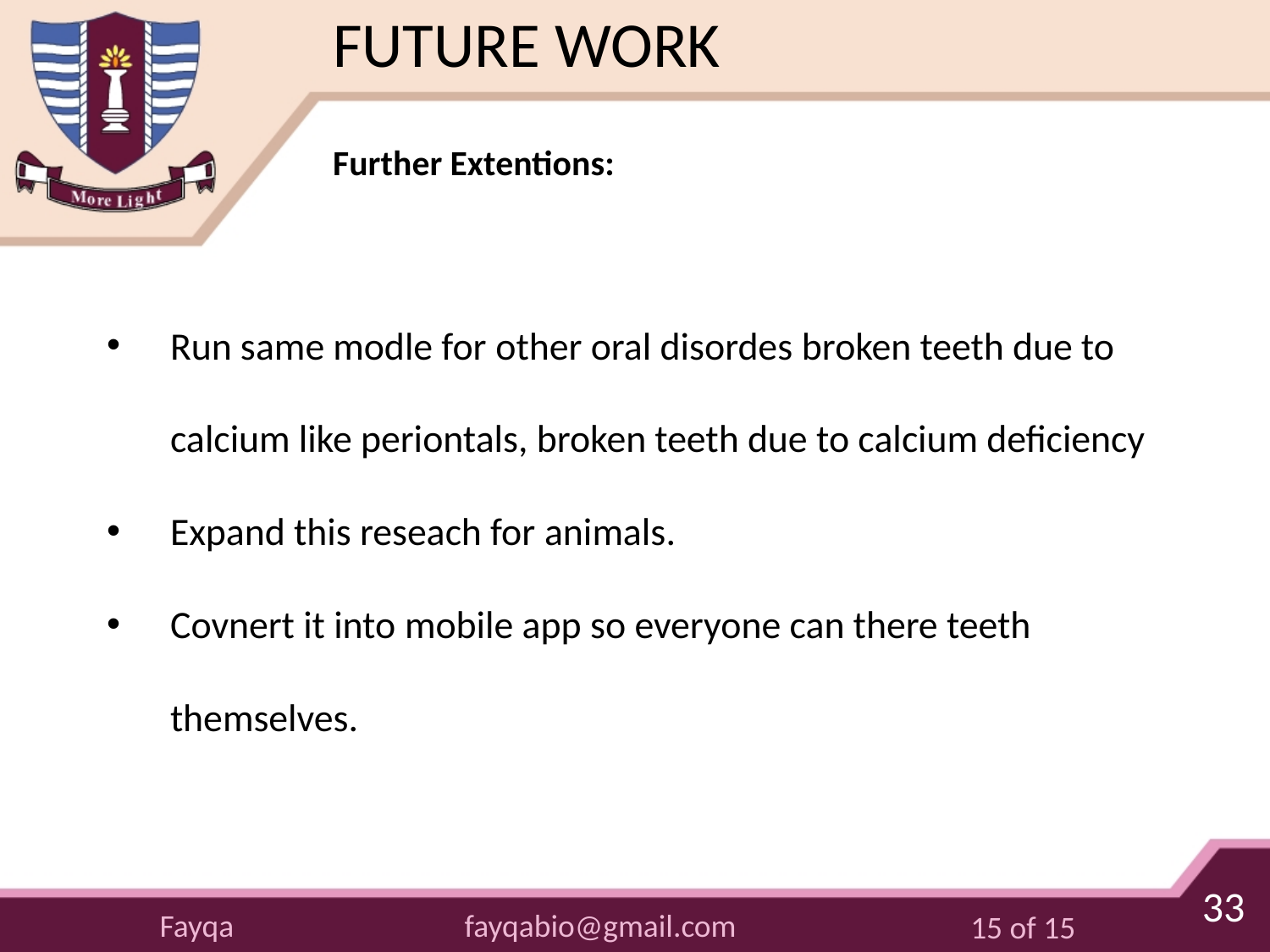

# FUTURE WORK
Further Extentions:
Run same modle for other oral disordes broken teeth due to calcium like periontals, broken teeth due to calcium deficiency
Expand this reseach for animals.
Covnert it into mobile app so everyone can there teeth themselves.
33
fayqabio@gmail.com
Fayqa
15 of 15